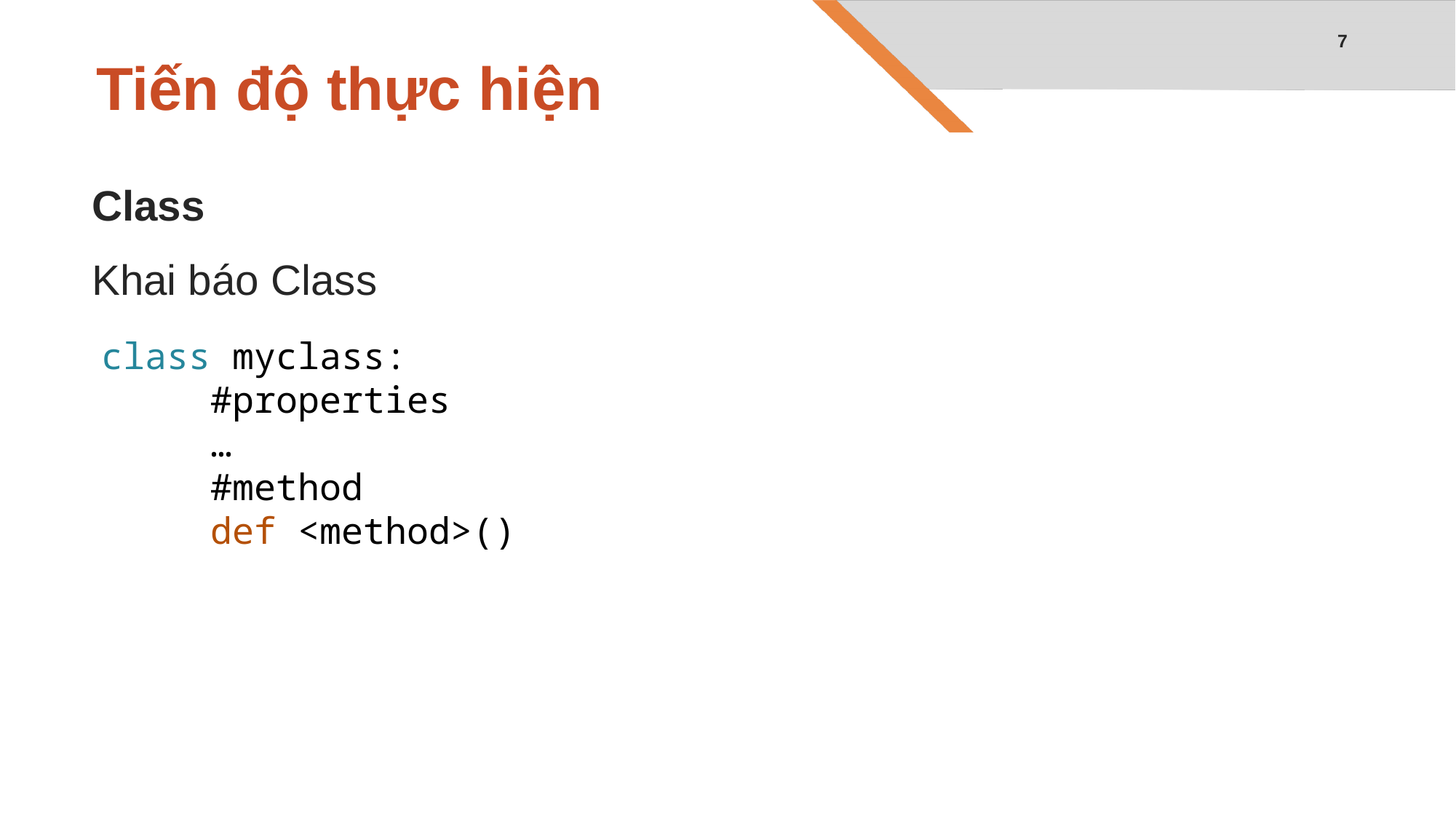

7
# Tiến độ thực hiện
Class
Khai báo Class

class myclass:
	#properties
	…
	#method
	def <method>()